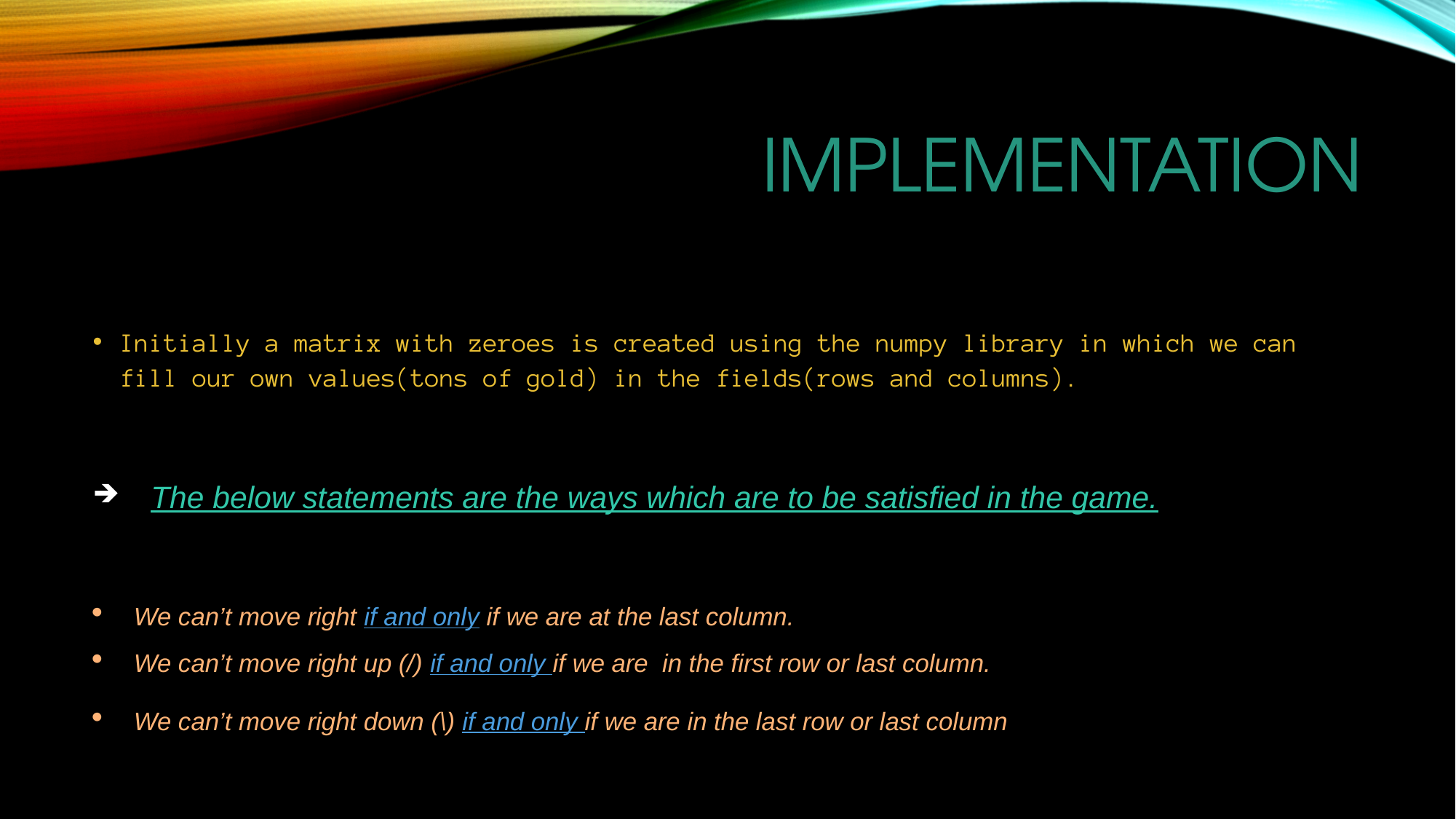

# Implementation

Initially a matrix with zeroes is created using the numpy library in which we can fill our own values(tons of gold) in the fields(rows and columns).

   The below statements are the ways which are to be satisfied in the game.

We can’t move right if and only if we are at the last column.
We can’t move right up (/) if and only if we are  in the first row or last column.
We can’t move right down (\) if and only if we are in the last row or last column